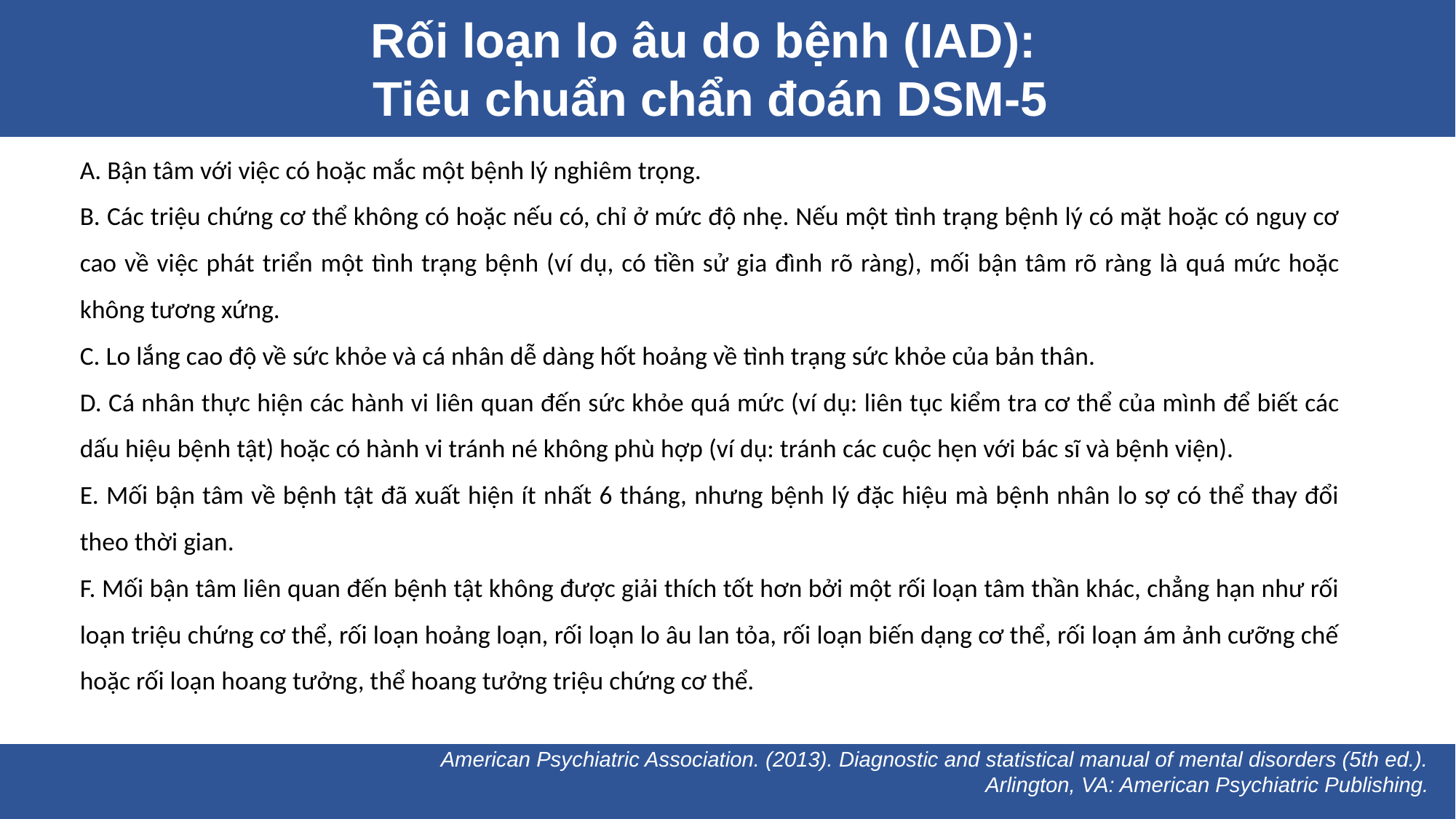

Rối loạn lo âu do bệnh (IAD):
Tiêu chuẩn chẩn đoán DSM-5
A. Bận tâm với việc có hoặc mắc một bệnh lý nghiêm trọng.
B. Các triệu chứng cơ thể không có hoặc nếu có, chỉ ở mức độ nhẹ. Nếu một tình trạng bệnh lý có mặt hoặc có nguy cơ cao về việc phát triển một tình trạng bệnh (ví dụ, có tiền sử gia đình rõ ràng), mối bận tâm rõ ràng là quá mức hoặc không tương xứng.
C. Lo lắng cao độ về sức khỏe và cá nhân dễ dàng hốt hoảng về tình trạng sức khỏe của bản thân.
D. Cá nhân thực hiện các hành vi liên quan đến sức khỏe quá mức (ví dụ: liên tục kiểm tra cơ thể của mình để biết các dấu hiệu bệnh tật) hoặc có hành vi tránh né không phù hợp (ví dụ: tránh các cuộc hẹn với bác sĩ và bệnh viện).
E. Mối bận tâm về bệnh tật đã xuất hiện ít nhất 6 tháng, nhưng bệnh lý đặc hiệu mà bệnh nhân lo sợ có thể thay đổi theo thời gian.
F. Mối bận tâm liên quan đến bệnh tật không được giải thích tốt hơn bởi một rối loạn tâm thần khác, chẳng hạn như rối loạn triệu chứng cơ thể, rối loạn hoảng loạn, rối loạn lo âu lan tỏa, rối loạn biến dạng cơ thể, rối loạn ám ảnh cưỡng chế hoặc rối loạn hoang tưởng, thể hoang tưởng triệu chứng cơ thể.
American Psychiatric Association. (2013). Diagnostic and statistical manual of mental disorders (5th ed.). Arlington, VA: American Psychiatric Publishing.